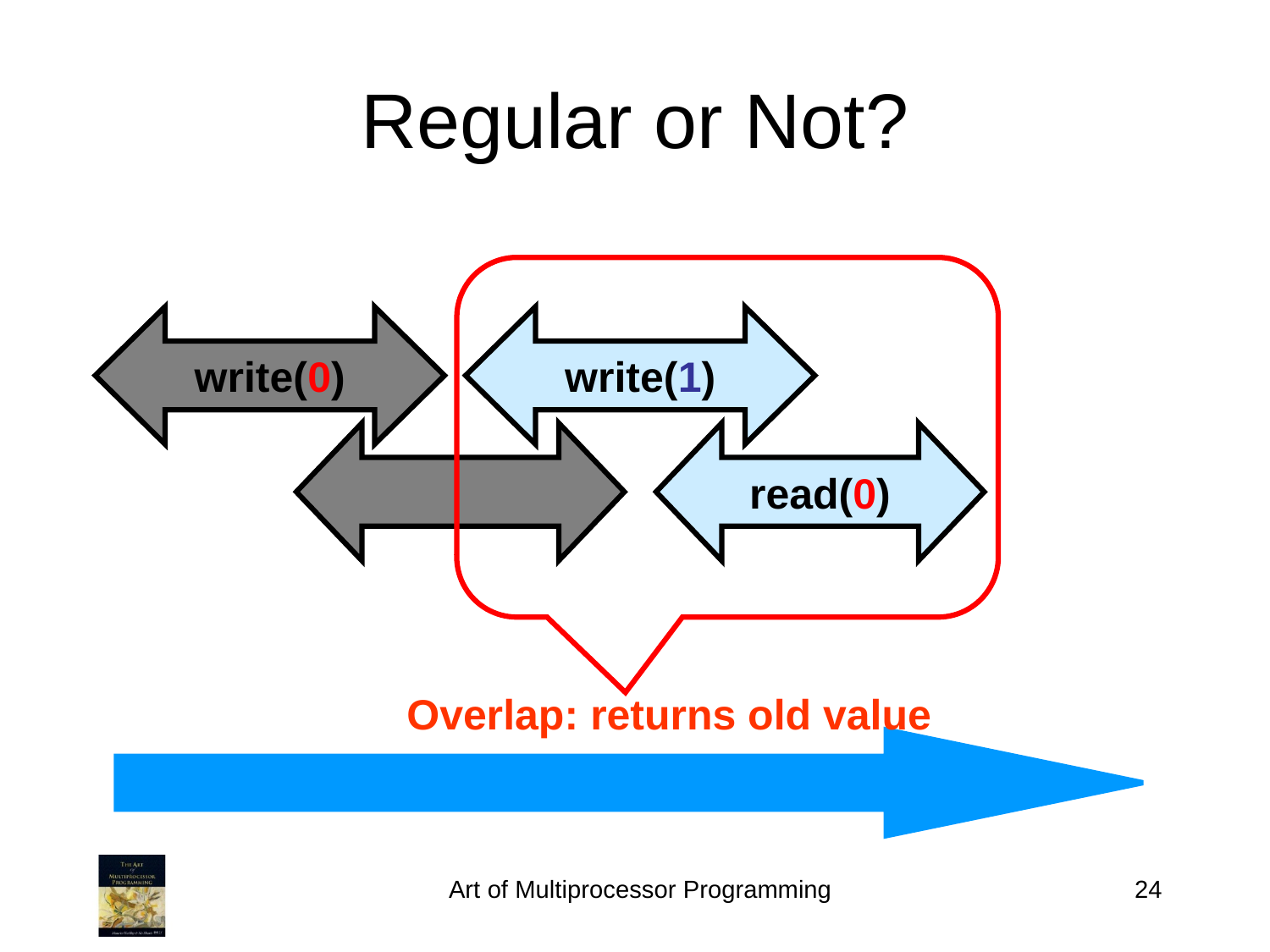

Regular or Not?

write(0)
write(1)

read(0)
Overlap: returns old value

Art of Multiprocessor Programming
24